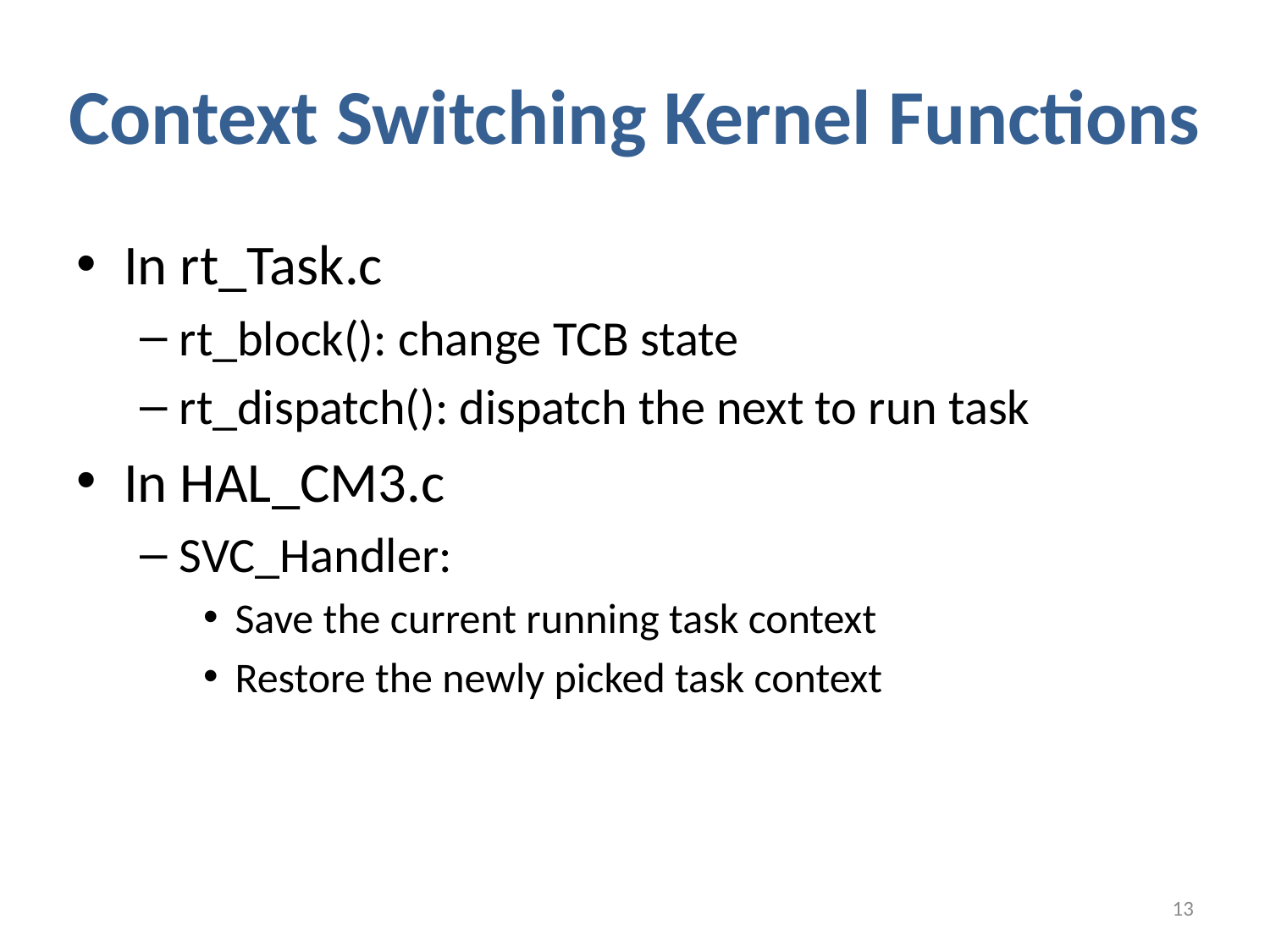

# Context Switching Kernel Functions
In rt_Task.c
rt_block(): change TCB state
rt_dispatch(): dispatch the next to run task
In HAL_CM3.c
SVC_Handler:
Save the current running task context
Restore the newly picked task context
13